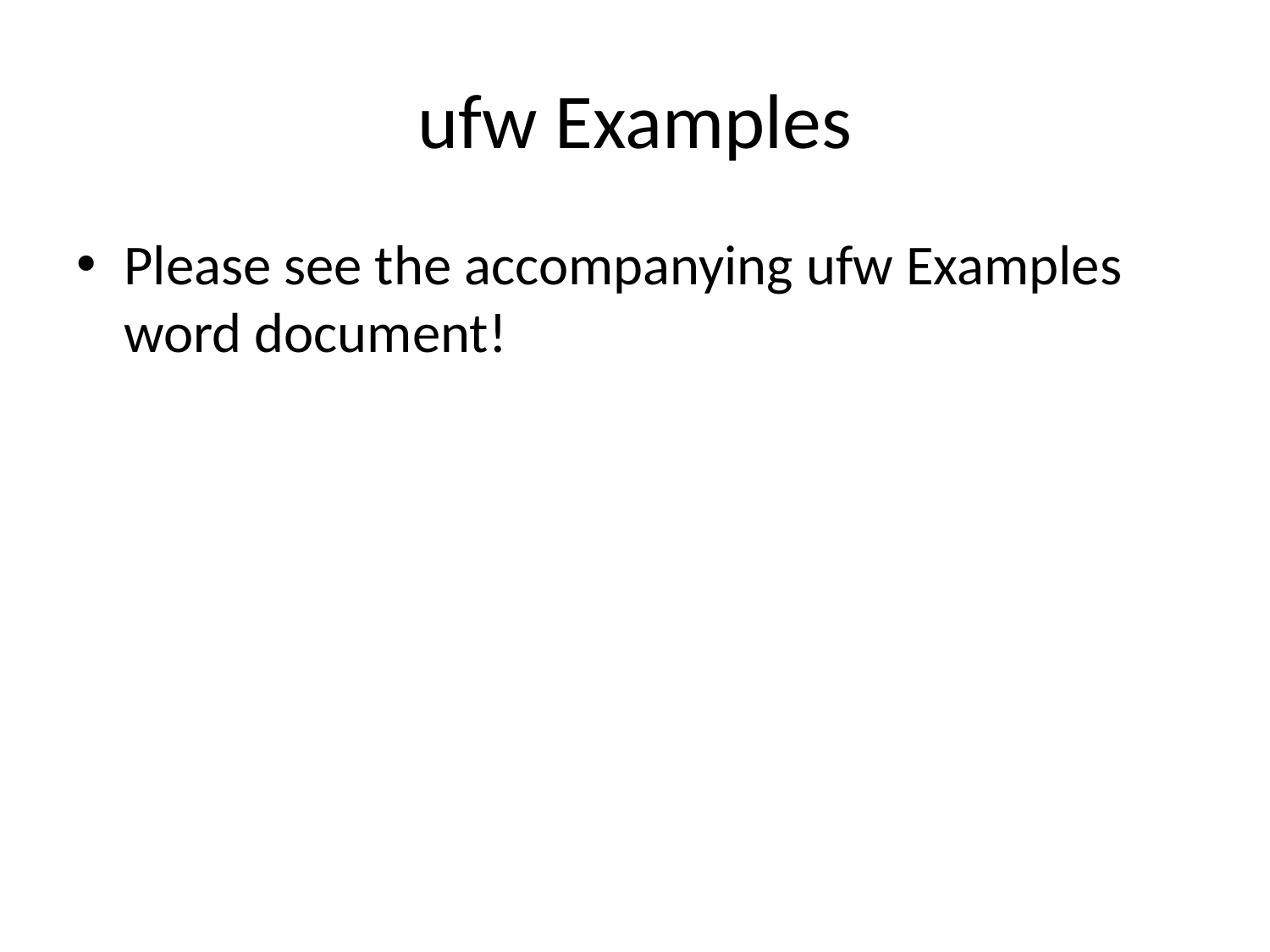

# ufw Examples
Please see the accompanying ufw Examples word document!